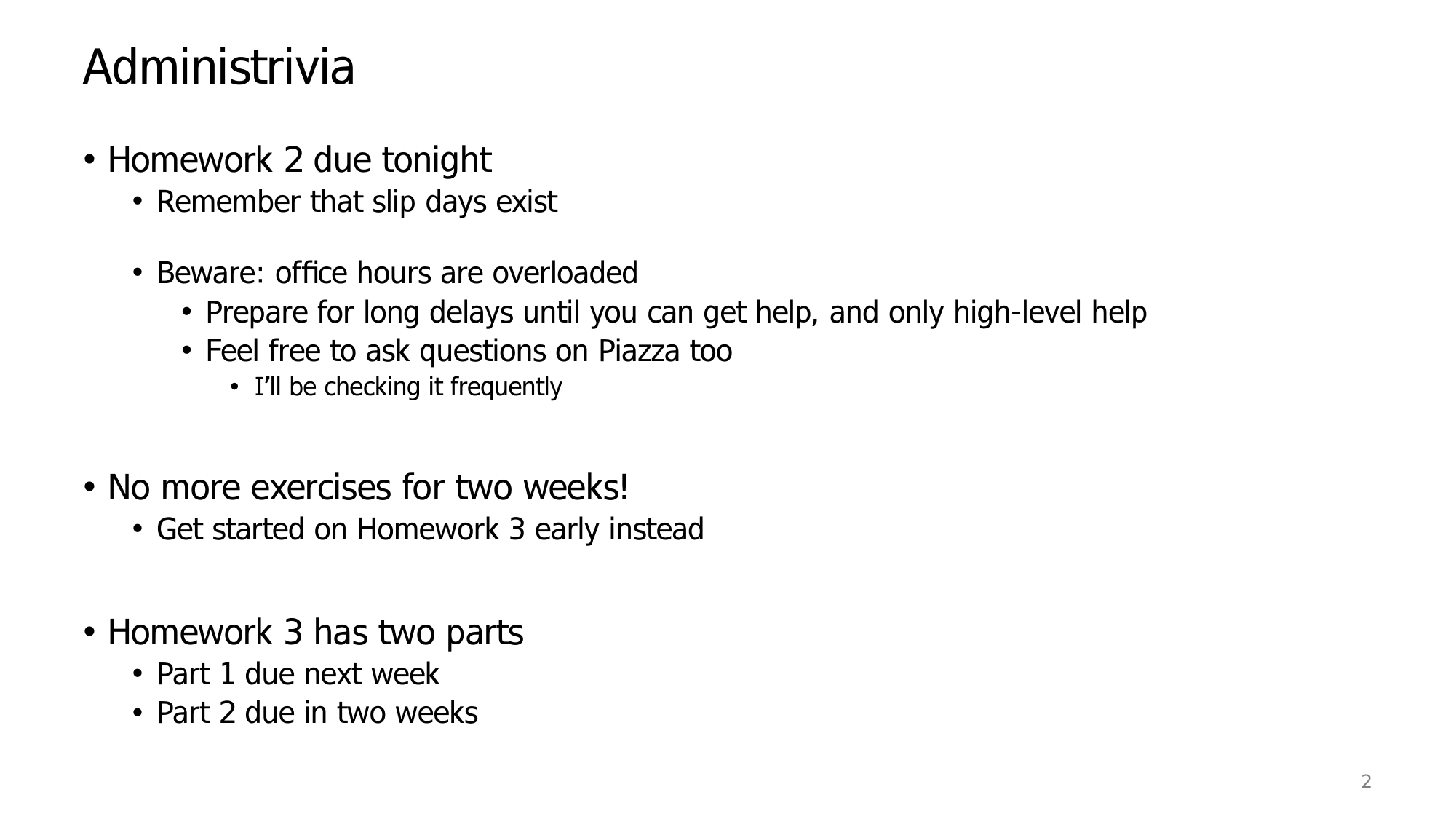

# Administrivia
Homework 2 due tonight
Remember that slip days exist
Beware: office hours are overloaded
Prepare for long delays until you can get help, and only high-level help
Feel free to ask questions on Piazza too
I’ll be checking it frequently

No more exercises for two weeks!
Get started on Homework 3 early instead

Homework 3 has two parts
Part 1 due next week
Part 2 due in two weeks
2